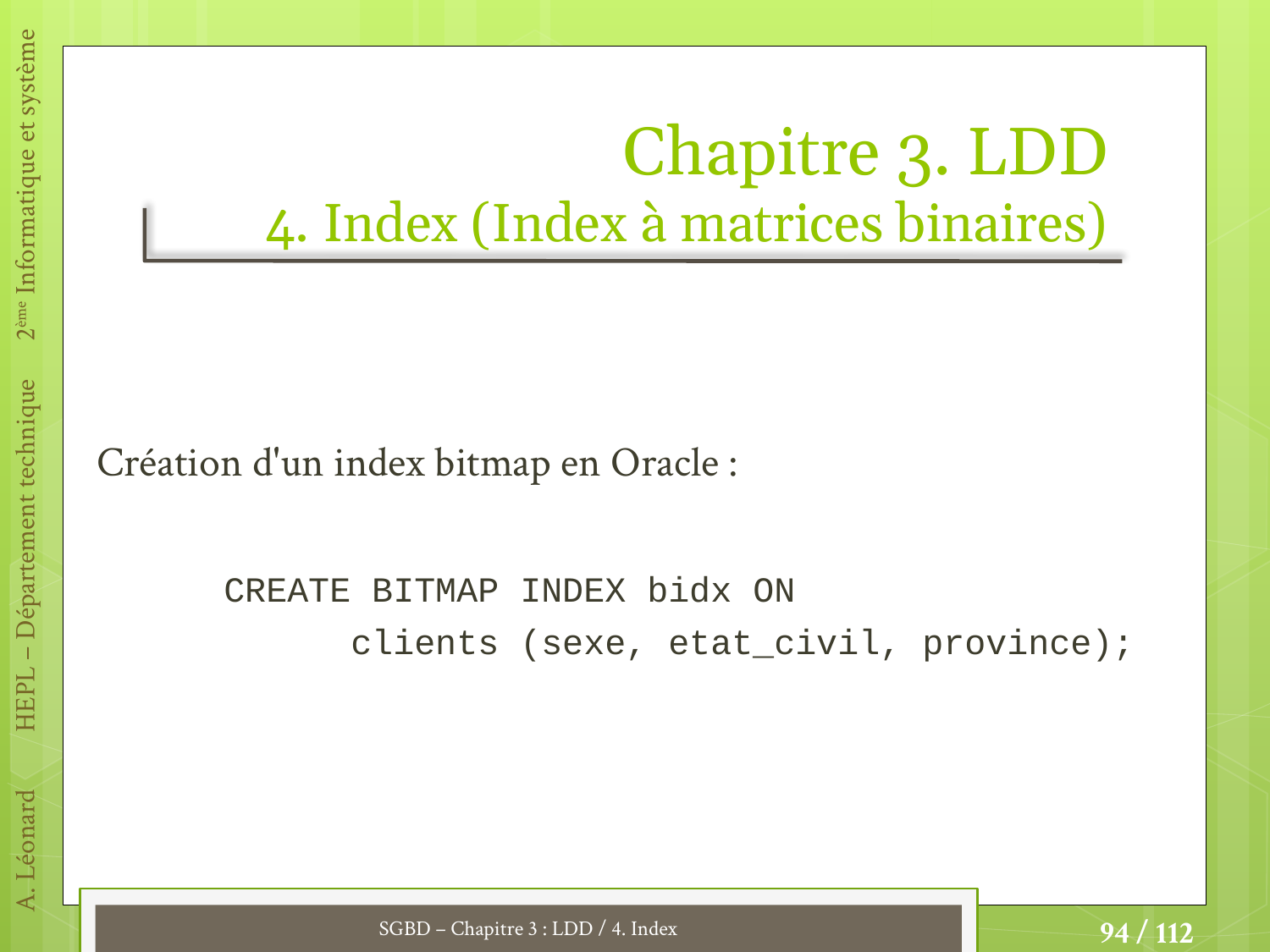

# Chapitre 3. LDD 4. Index (Index à matrices binaires)
Création d'un index bitmap en Oracle :

	CREATE BITMAP INDEX bidx ON
		clients (sexe, etat_civil, province);

SGBD – Chapitre 3 : LDD / 4. Index